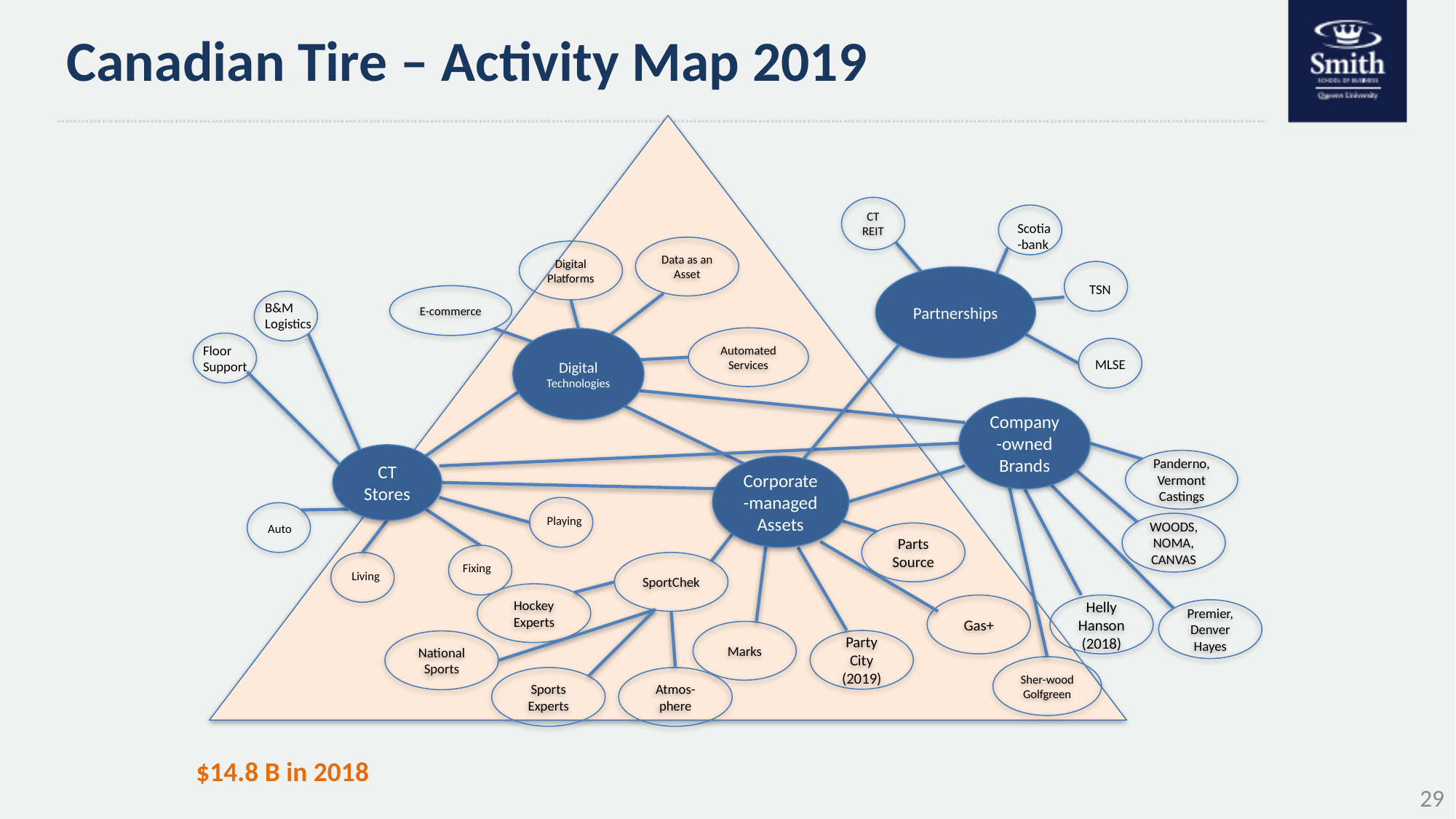

# Canadian Tire – Activity Map 2019

CT REIT

Scotia-bank
Data as an Asset
Digital Platforms

Partnerships
TSN
E-commerce

B&M Logistics
Automated Services
Digital Technologies

Floor Support

MLSE
Company-owned Brands
CT Stores
Panderno, Vermont Castings
Corporate-managed Assets

Playing
WOODS, NOMA, CANVAS
Auto
Parts Source

SportChek
Fixing
Living
Hockey Experts
Gas+
Helly Hanson (2018)
Premier, Denver Hayes
Marks
Party City (2019)
National Sports
Sher-wood
Golfgreen
Sports Experts
Atmos-phere
$14.8 B in 2018
29